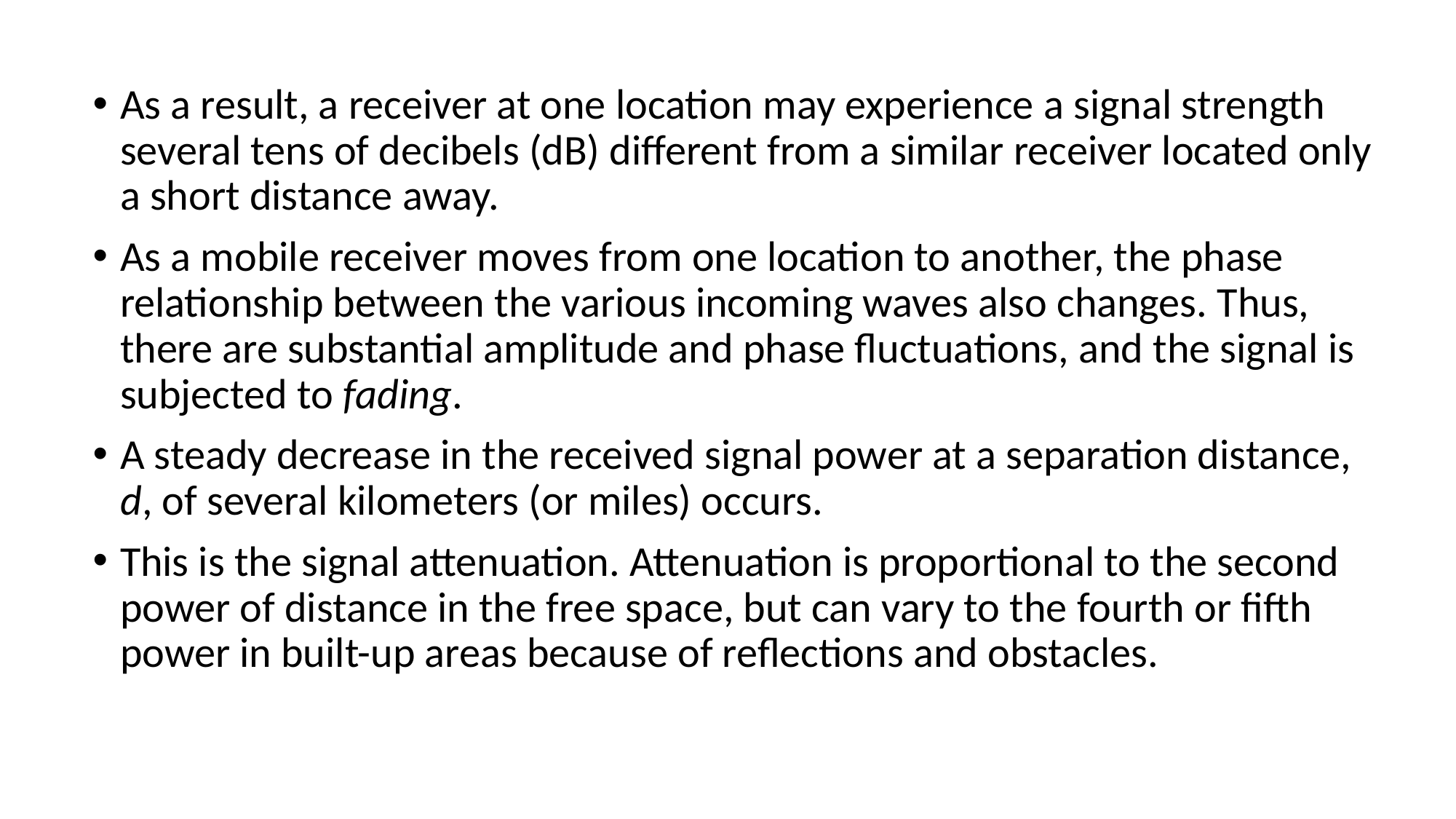

As a result, a receiver at one location may experience a signal strength several tens of decibels (dB) different from a similar receiver located only a short distance away.
As a mobile receiver moves from one location to another, the phase relationship between the various incoming waves also changes. Thus, there are substantial amplitude and phase fluctuations, and the signal is subjected to fading.
A steady decrease in the received signal power at a separation distance, d, of several kilometers (or miles) occurs.
This is the signal attenuation. Attenuation is proportional to the second power of distance in the free space, but can vary to the fourth or fifth power in built-up areas because of reflections and obstacles.